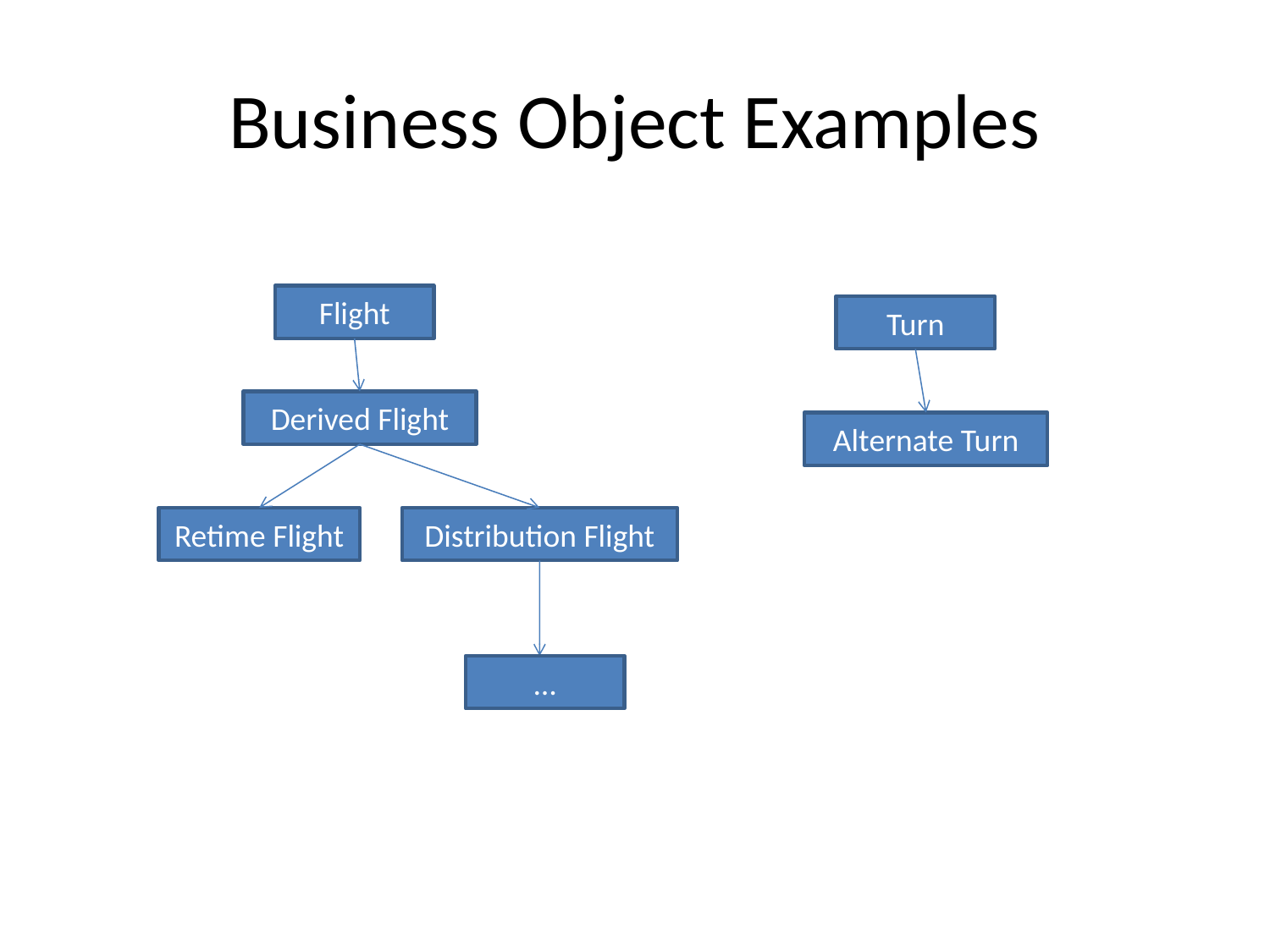

# Business Object Examples
Flight
Turn
Derived Flight
Alternate Turn
Retime Flight
Distribution Flight
…